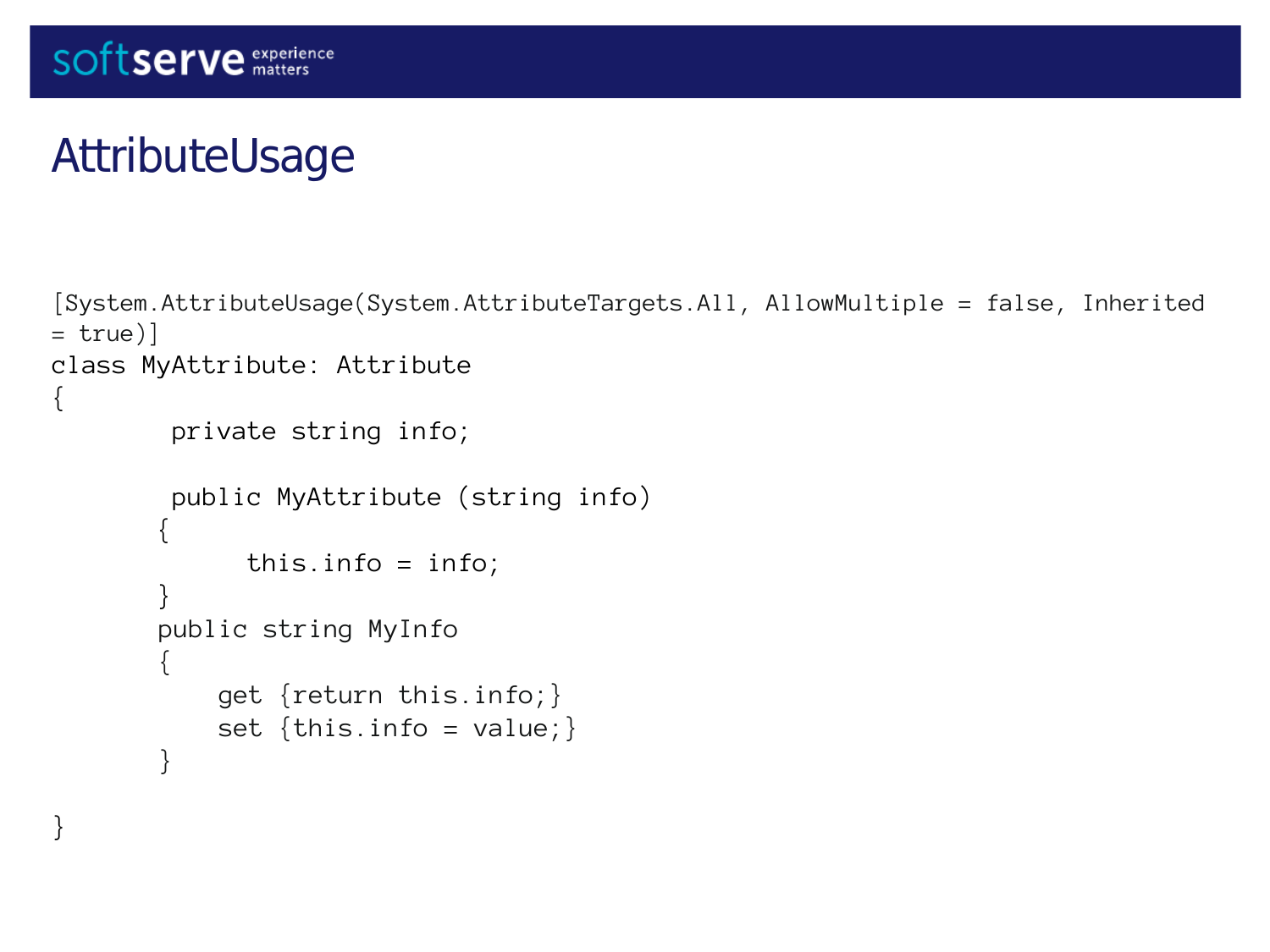

AttributeUsage

[System.AttributeUsage(System.AttributeTargets.All, AllowMultiple = false, Inherited = true)]
class MyAttribute: Attribute
{
        private string info;

        public MyAttribute (string info)
       {
             this.info = info;
       }
public string MyInfo
{
    get {return this.info;}
    set {this.info = value;}
}

}